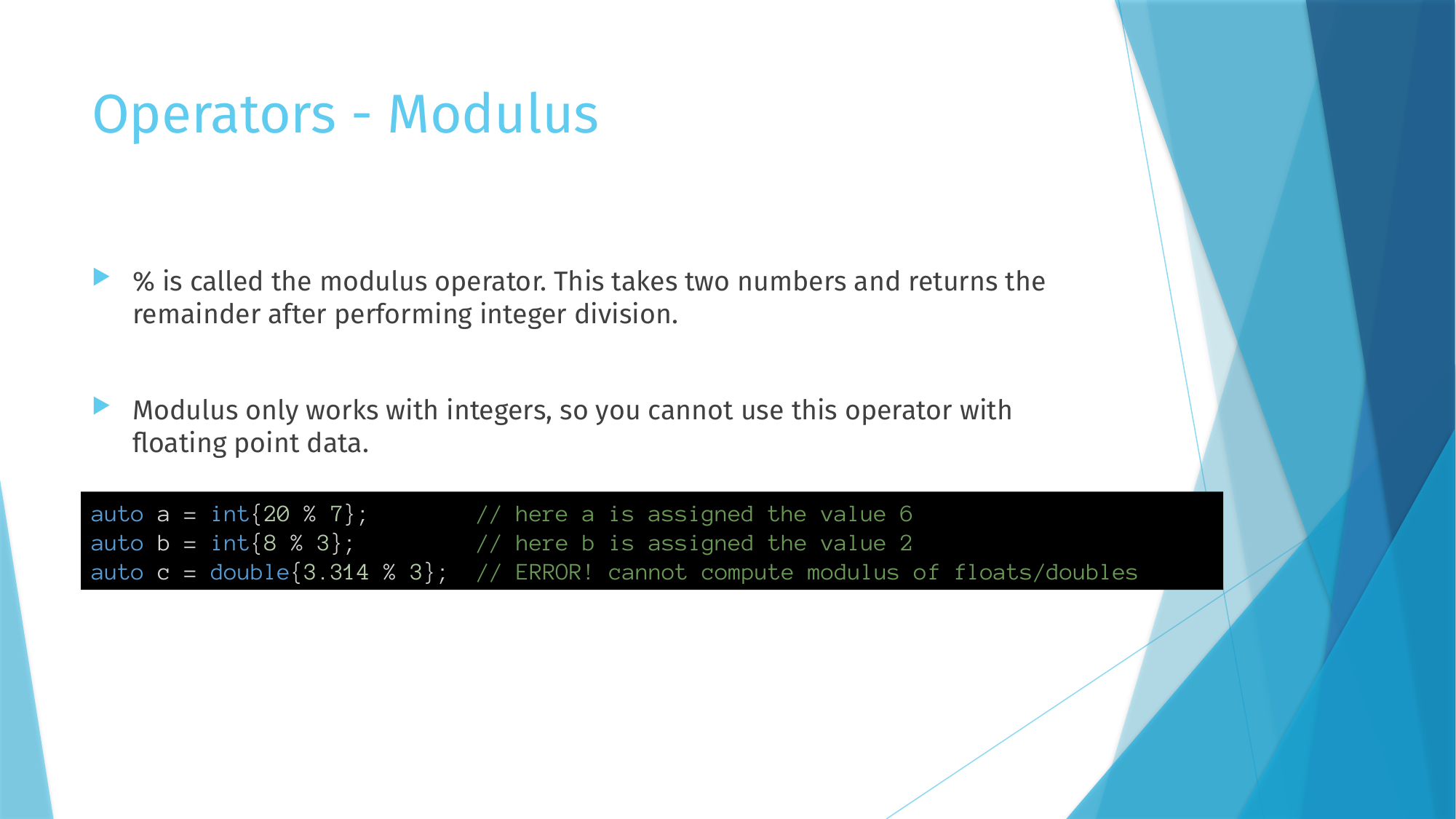

# Operators - Modulus
% is called the modulus operator. This takes two numbers and returns the remainder after performing integer division.

Modulus only works with integers, so you cannot use this operator with floating point data.

auto a = int{20 % 7};        // here a is assigned the value 6
auto b = int{8 % 3};         // here b is assigned the value 2
auto c = double{3.314 % 3};  // ERROR! cannot compute modulus of floats/doubles